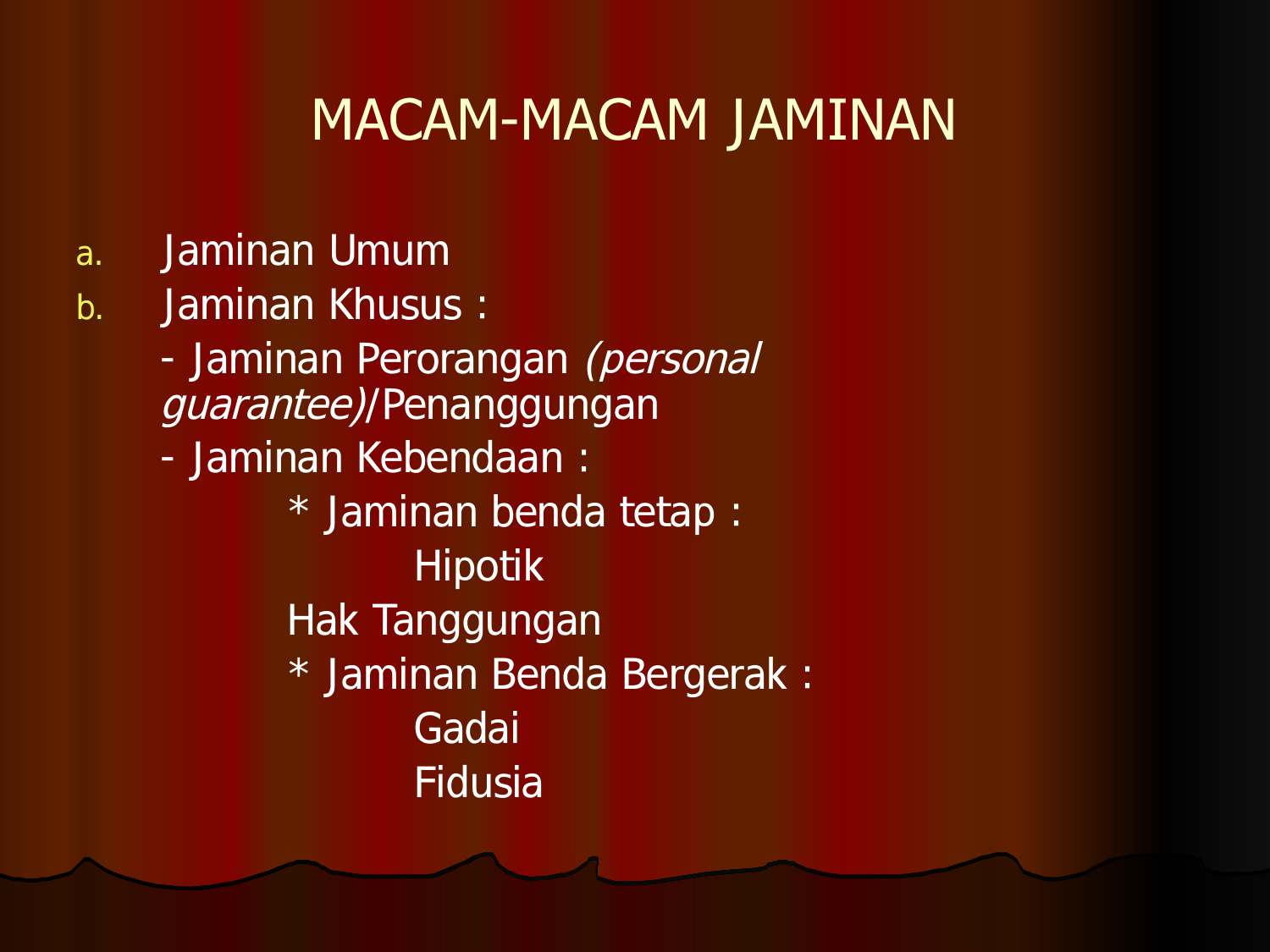

# MACAM-MACAM JAMINAN
Jaminan Umum
Jaminan Khusus :
	- Jaminan Perorangan (personal   	guarantee)/Penanggungan
	- Jaminan Kebendaan :
		* Jaminan benda tetap :
			Hipotik
          	Hak Tanggungan
		* Jaminan Benda Bergerak :
			Gadai
			Fidusia